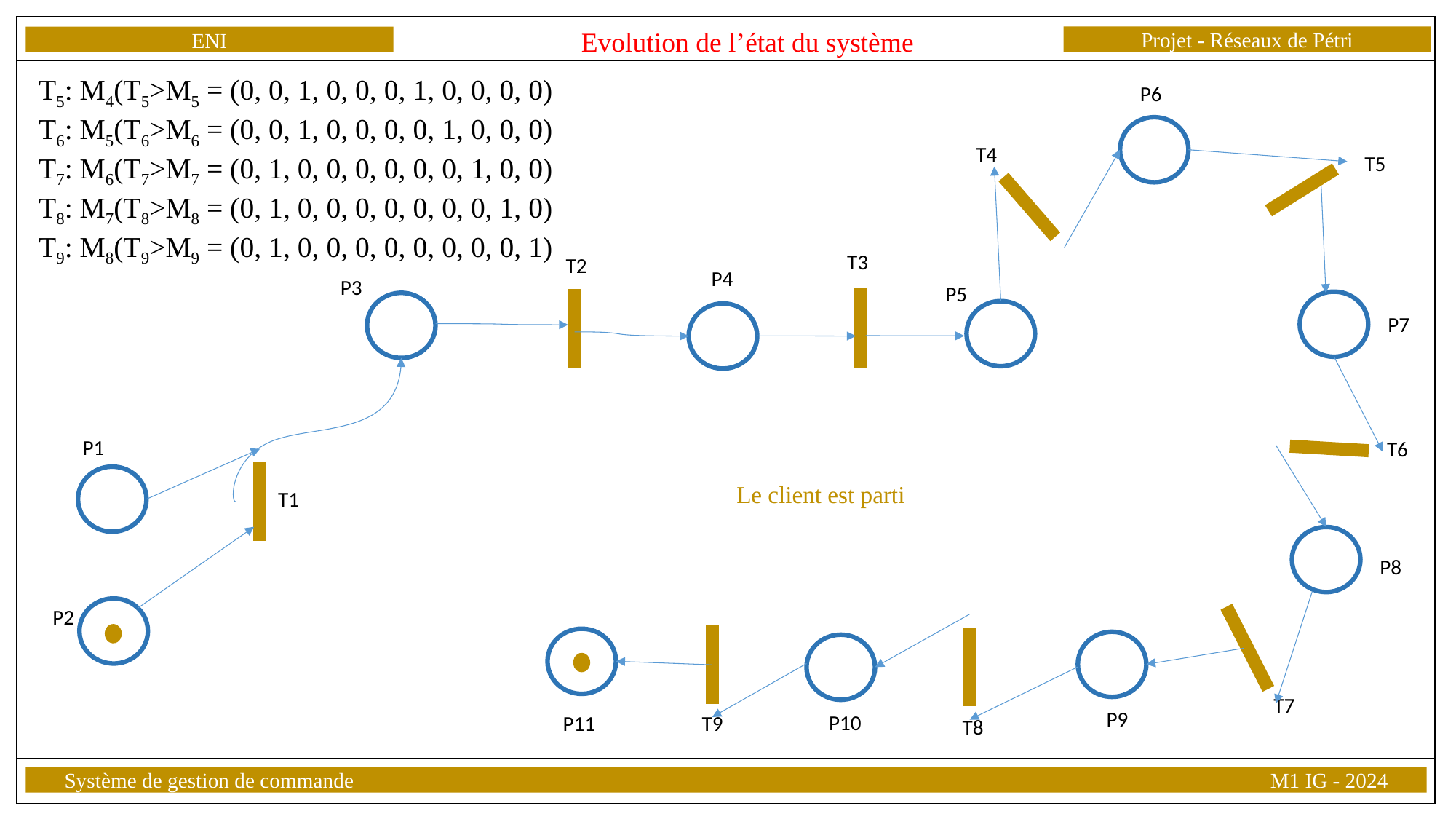

Projet - Réseaux de Pétri
ENI
Système de gestion de commande									 M1 IG - 2024
Evolution de l’état du système
T5: M4(T5>M5 = (0, 0, 1, 0, 0, 0, 1, 0, 0, 0, 0)
T6: M5(T6>M6 = (0, 0, 1, 0, 0, 0, 0, 1, 0, 0, 0)
T7: M6(T7>M7 = (0, 1, 0, 0, 0, 0, 0, 0, 1, 0, 0)
T8: M7(T8>M8 = (0, 1, 0, 0, 0, 0, 0, 0, 0, 1, 0)
T9: M8(T9>M9 = (0, 1, 0, 0, 0, 0, 0, 0, 0, 0, 1)
P6

T4
T5

T3
T2
P4
P3
P5

P7

P1
T6

Le client est parti

T1

P8
P2

T7
P9
P10
T9
P11
T8